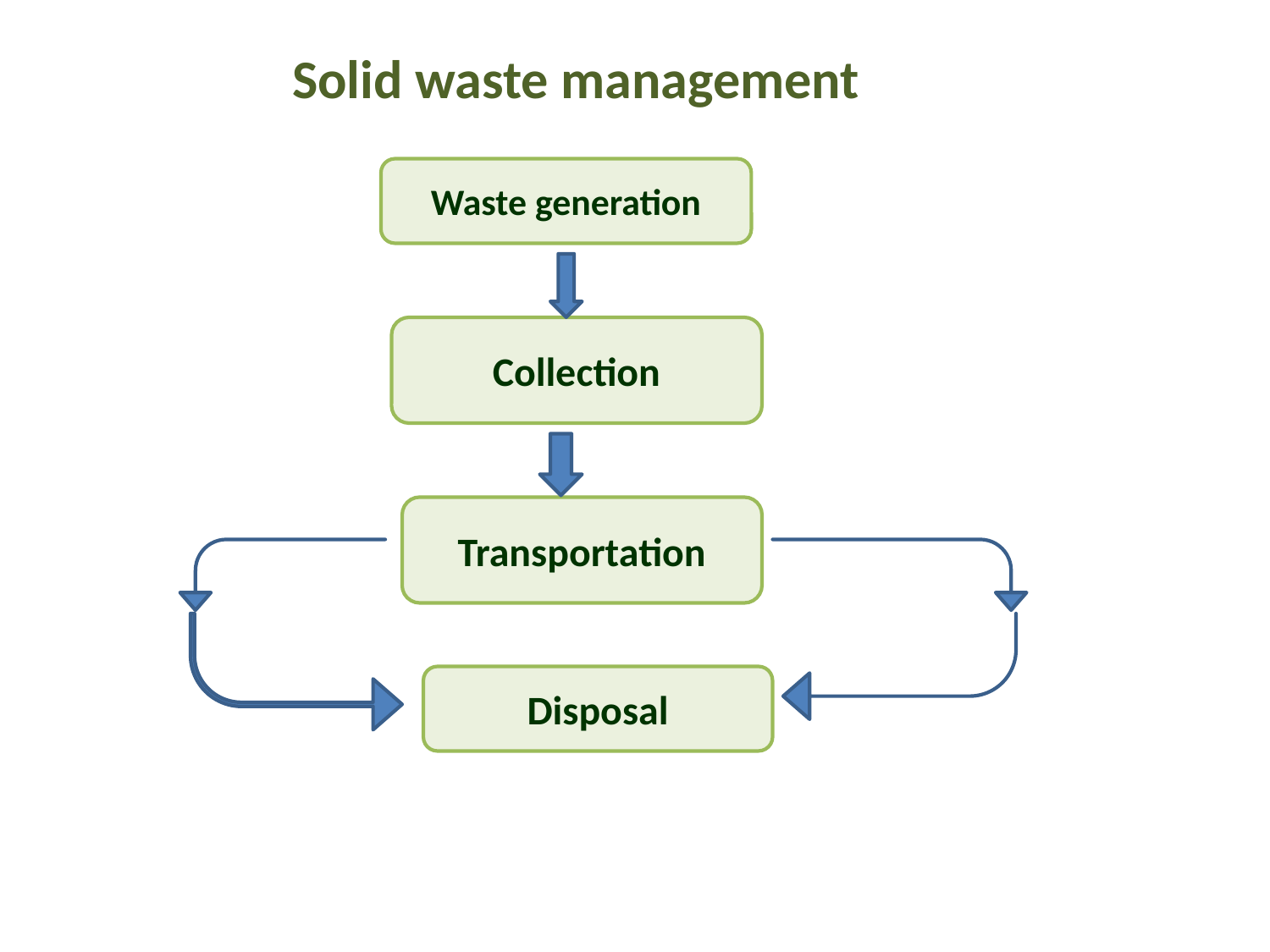

# Solid waste management
Waste generation

Collection

Transportation

Disposal